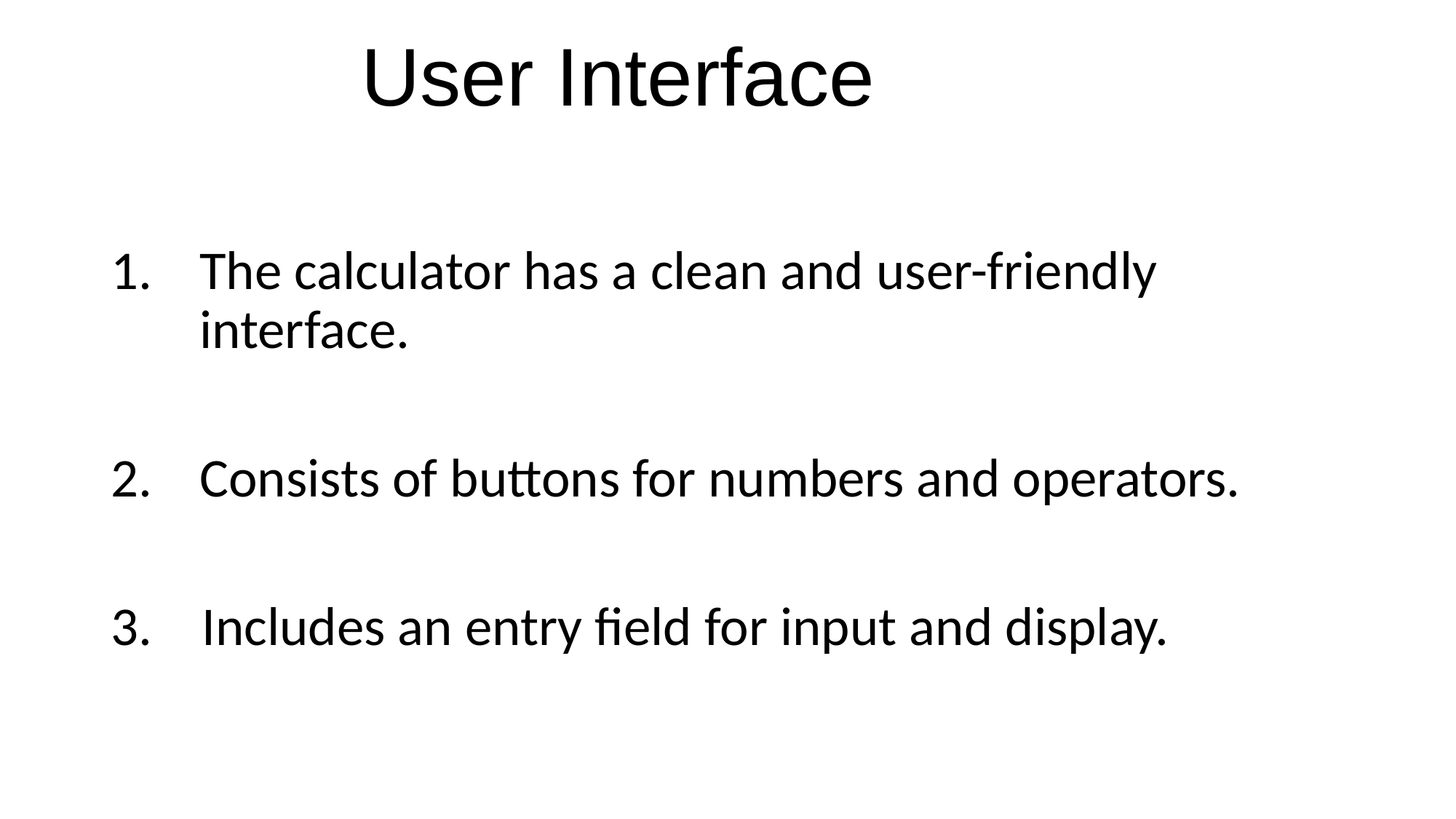

User Interface

The calculator has a clean and user-friendly interface.

Consists of buttons for numbers and operators.

3.    Includes an entry field for input and display.